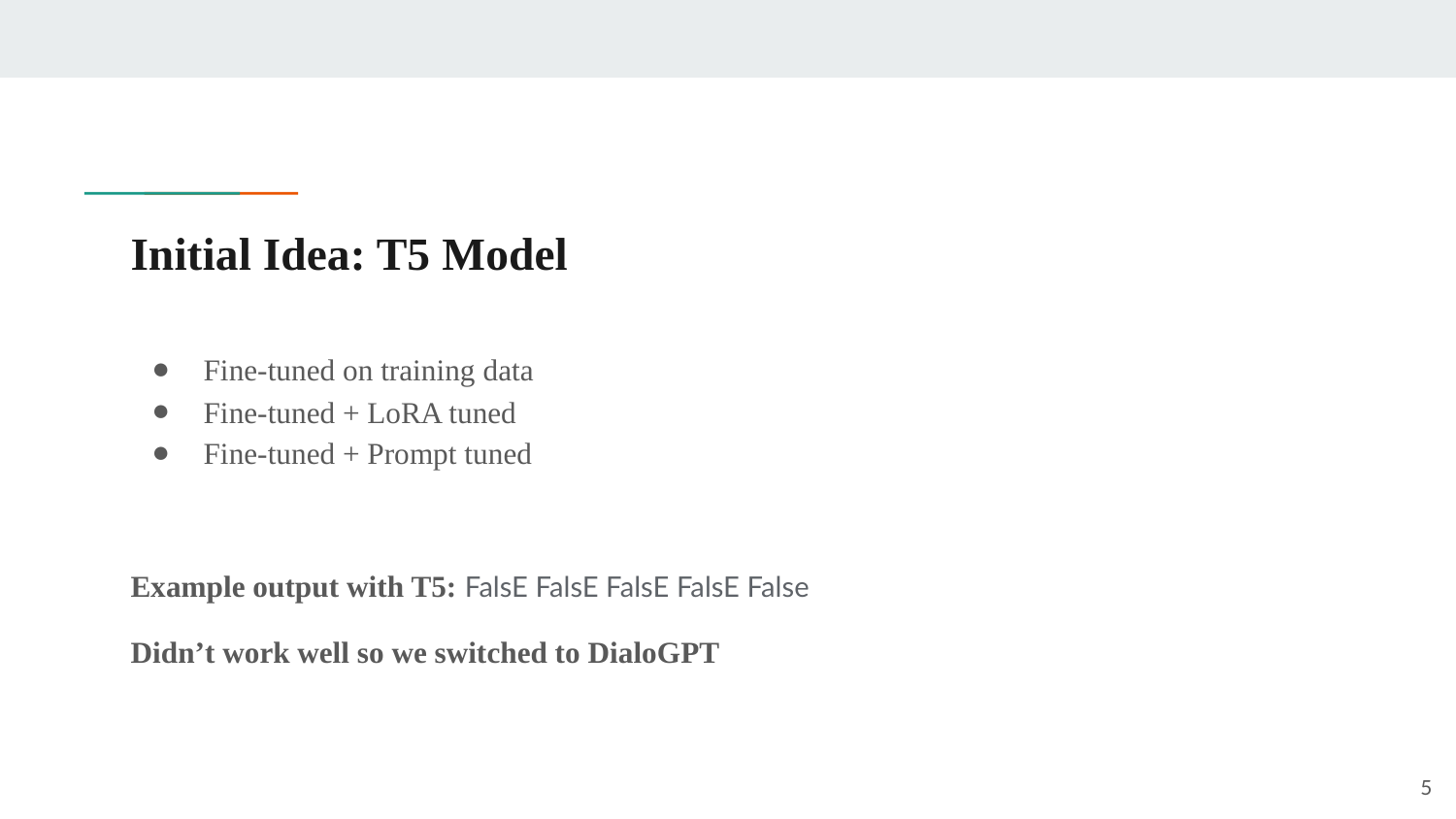

# Initial Idea: T5 Model
Fine-tuned on training data
Fine-tuned + LoRA tuned
Fine-tuned + Prompt tuned

Example output with T5: FalsE FalsE FalsE FalsE False
Didn’t work well so we switched to DialoGPT
5